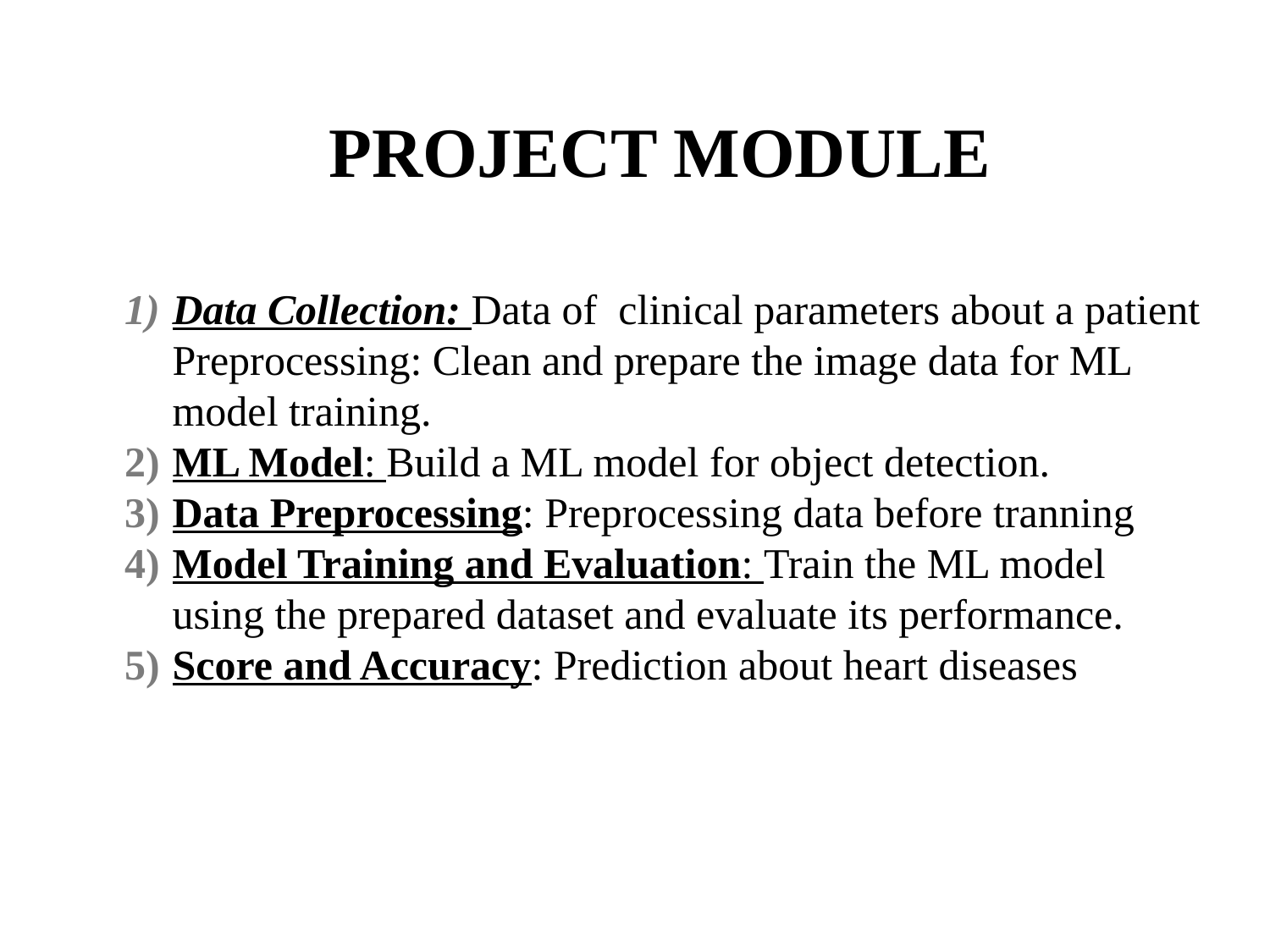

PROJECT MODULE
Data Collection: Data of  clinical parameters about a patient Preprocessing: Clean and prepare the image data for ML model training.
ML Model: Build a ML model for object detection.
Data Preprocessing: Preprocessing data before tranning
Model Training and Evaluation: Train the ML model using the prepared dataset and evaluate its performance.
Score and Accuracy: Prediction about heart diseases